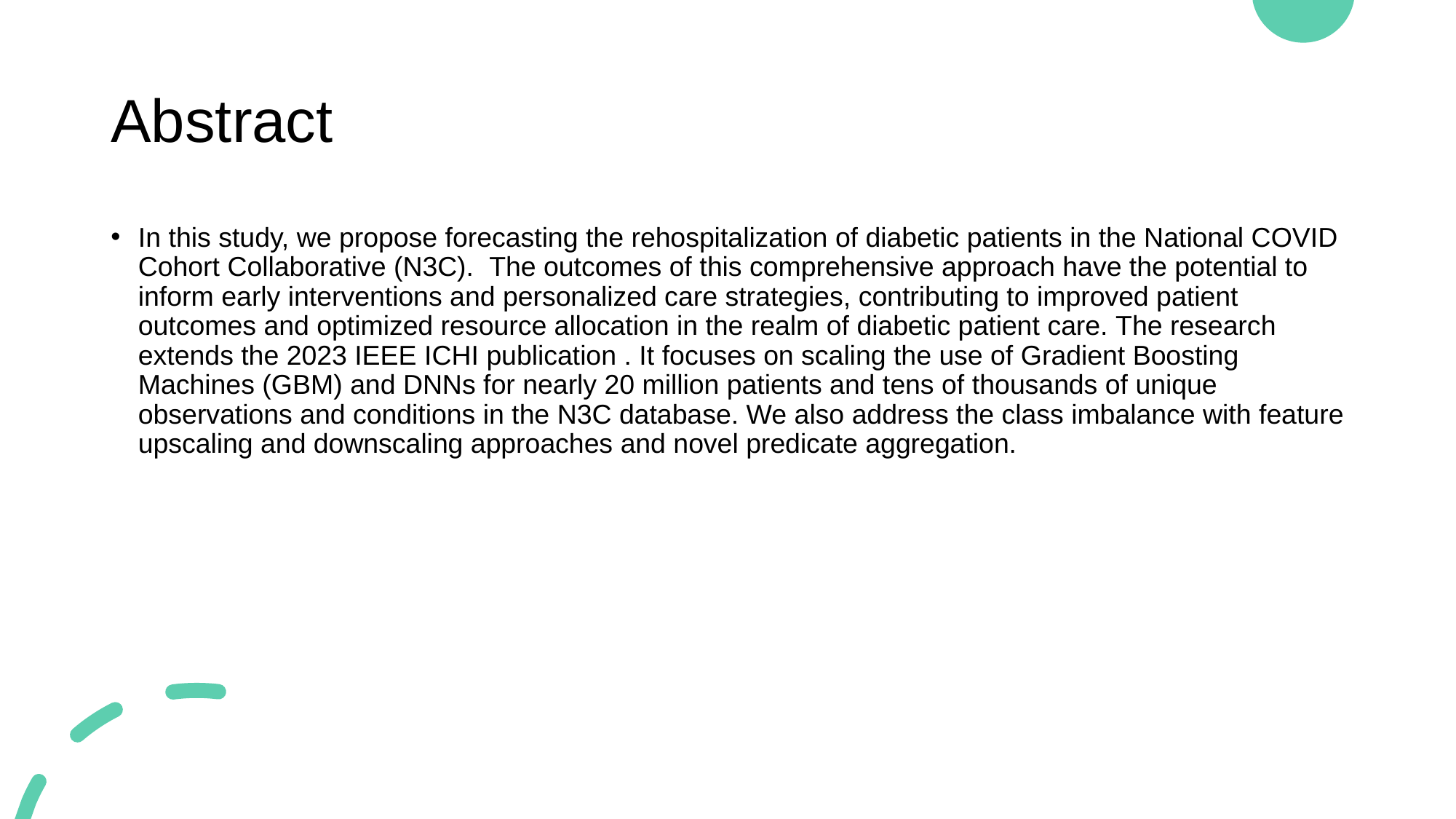

# Abstract
In this study, we propose forecasting the rehospitalization of diabetic patients in the National COVID Cohort Collaborative (N3C).  The outcomes of this comprehensive approach have the potential to inform early interventions and personalized care strategies, contributing to improved patient outcomes and optimized resource allocation in the realm of diabetic patient care. The research extends the 2023 IEEE ICHI publication . It focuses on scaling the use of Gradient Boosting Machines (GBM) and DNNs for nearly 20 million patients and tens of thousands of unique observations and conditions in the N3C database. We also address the class imbalance with feature upscaling and downscaling approaches and novel predicate aggregation.